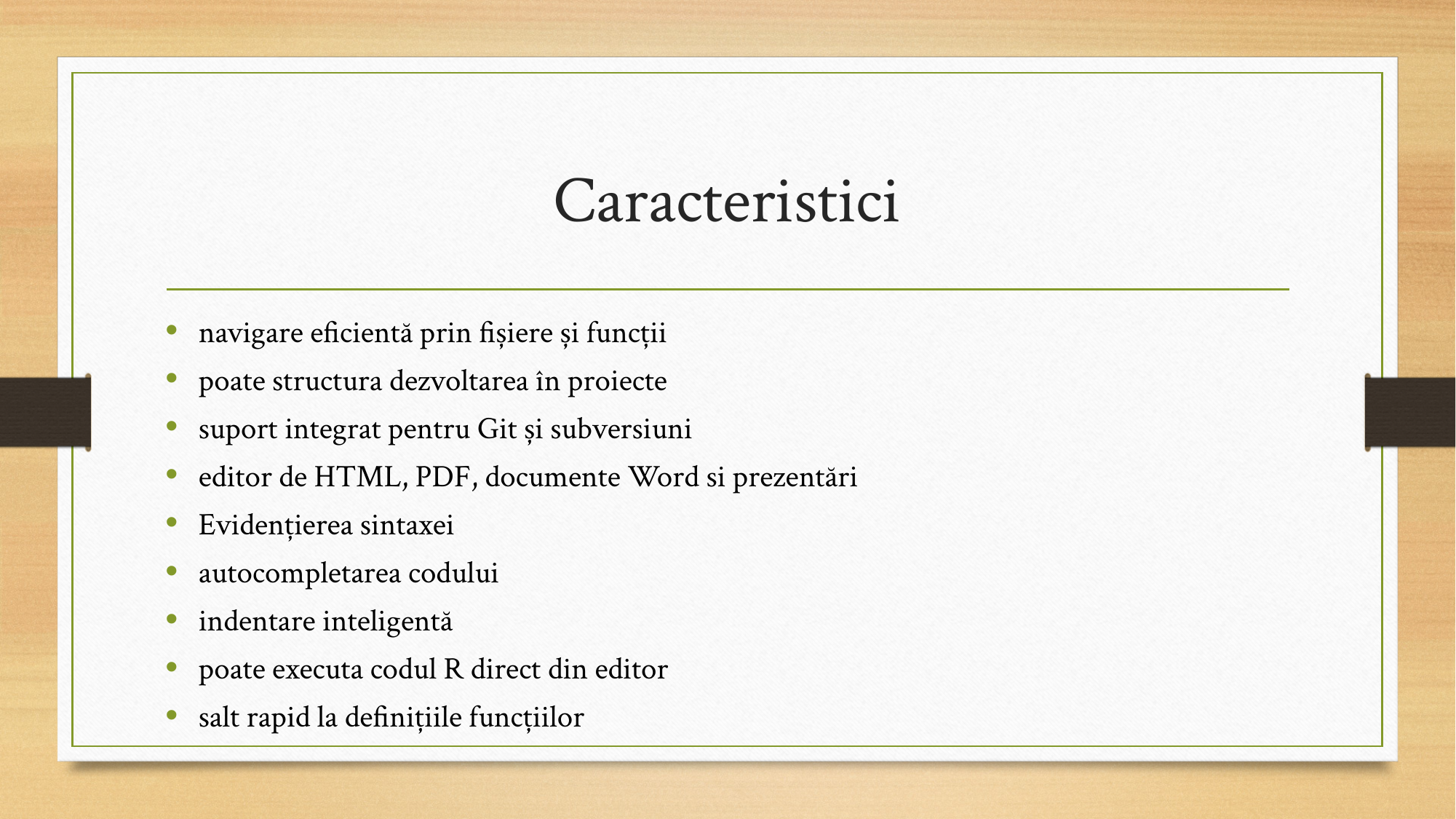

# Caracteristici
navigare eficientă prin fișiere și funcții
poate structura dezvoltarea în proiecte
suport integrat pentru Git și subversiuni
editor de HTML, PDF, documente Word si prezentări
Evidențierea sintaxei
autocompletarea codului
indentare inteligentă
poate executa codul R direct din editor
salt rapid la definițiile funcțiilor